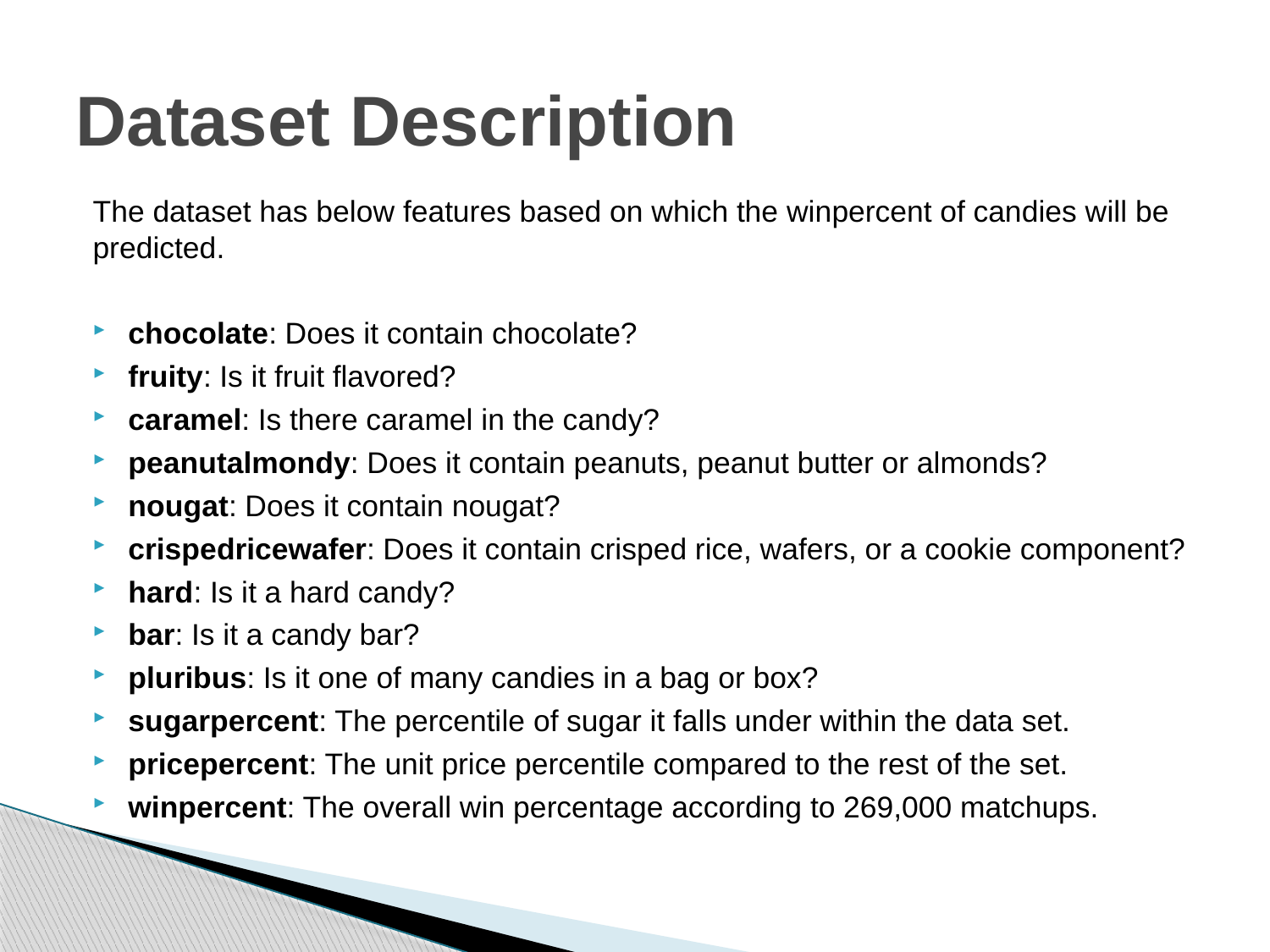

# Dataset Description
The dataset has below features based on which the winpercent of candies will be predicted.

chocolate: Does it contain chocolate?
fruity: Is it fruit flavored?
caramel: Is there caramel in the candy?
peanutalmondy: Does it contain peanuts, peanut butter or almonds?
nougat: Does it contain nougat?
crispedricewafer: Does it contain crisped rice, wafers, or a cookie component?
hard: Is it a hard candy?
bar: Is it a candy bar?
pluribus: Is it one of many candies in a bag or box?
sugarpercent: The percentile of sugar it falls under within the data set.
pricepercent: The unit price percentile compared to the rest of the set.
winpercent: The overall win percentage according to 269,000 matchups.